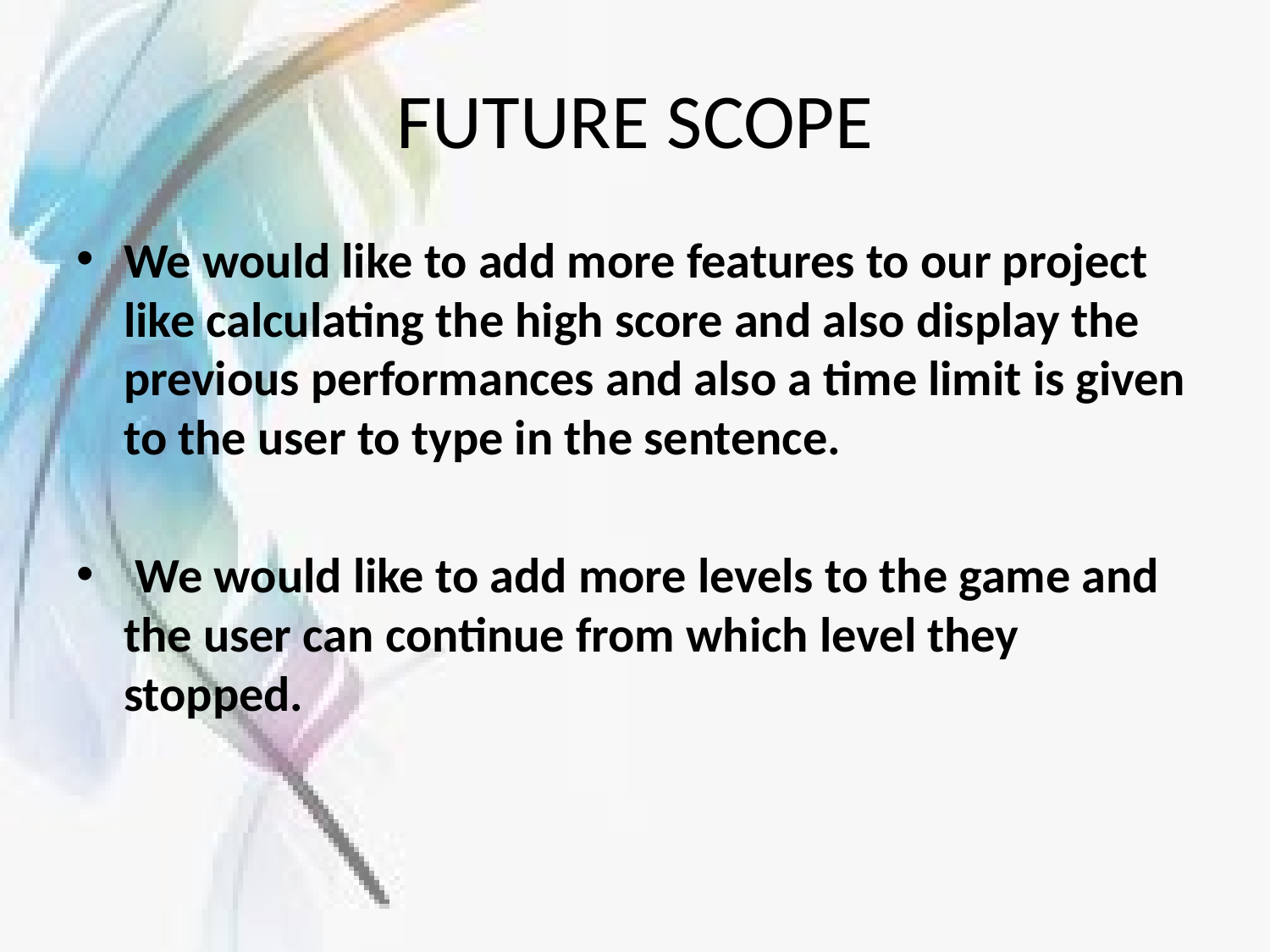

# FUTURE SCOPE
We would like to add more features to our project like calculating the high score and also display the  previous performances and also a time limit is given to the user to type in the sentence.

 We would like to add more levels to the game and the user can continue from which level they stopped.